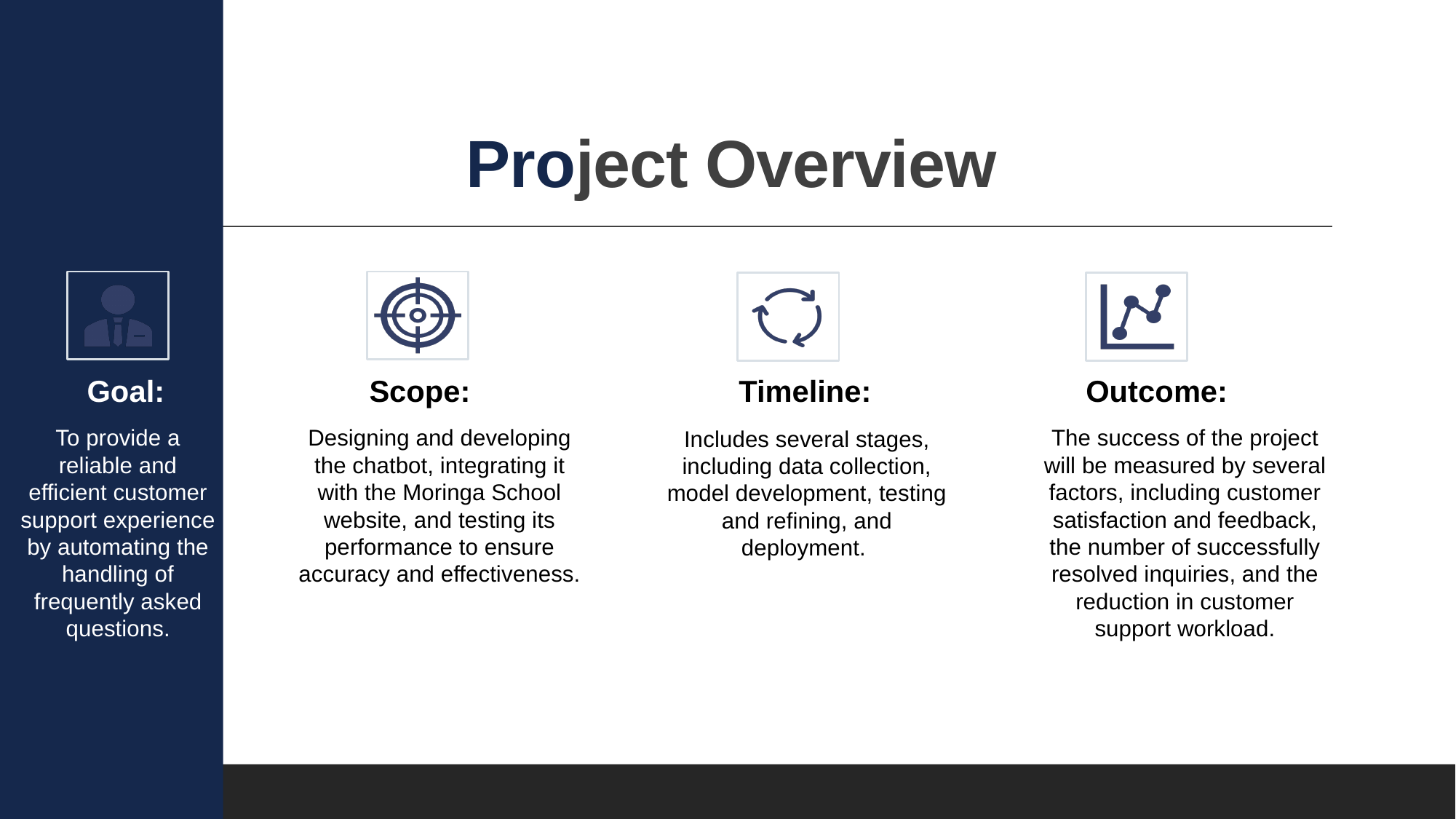

# Project Overview
Goal:
To provide a reliable and efficient customer support experience by automating the handling of frequently asked questions.
Scope:
Designing and developing the chatbot, integrating it with the Moringa School website, and testing its performance to ensure accuracy and effectiveness.
Timeline:
Includes several stages, including data collection, model development, testing and refining, and deployment.
Outcome:
The success of the project will be measured by several factors, including customer satisfaction and feedback, the number of successfully resolved inquiries, and the reduction in customer support workload.